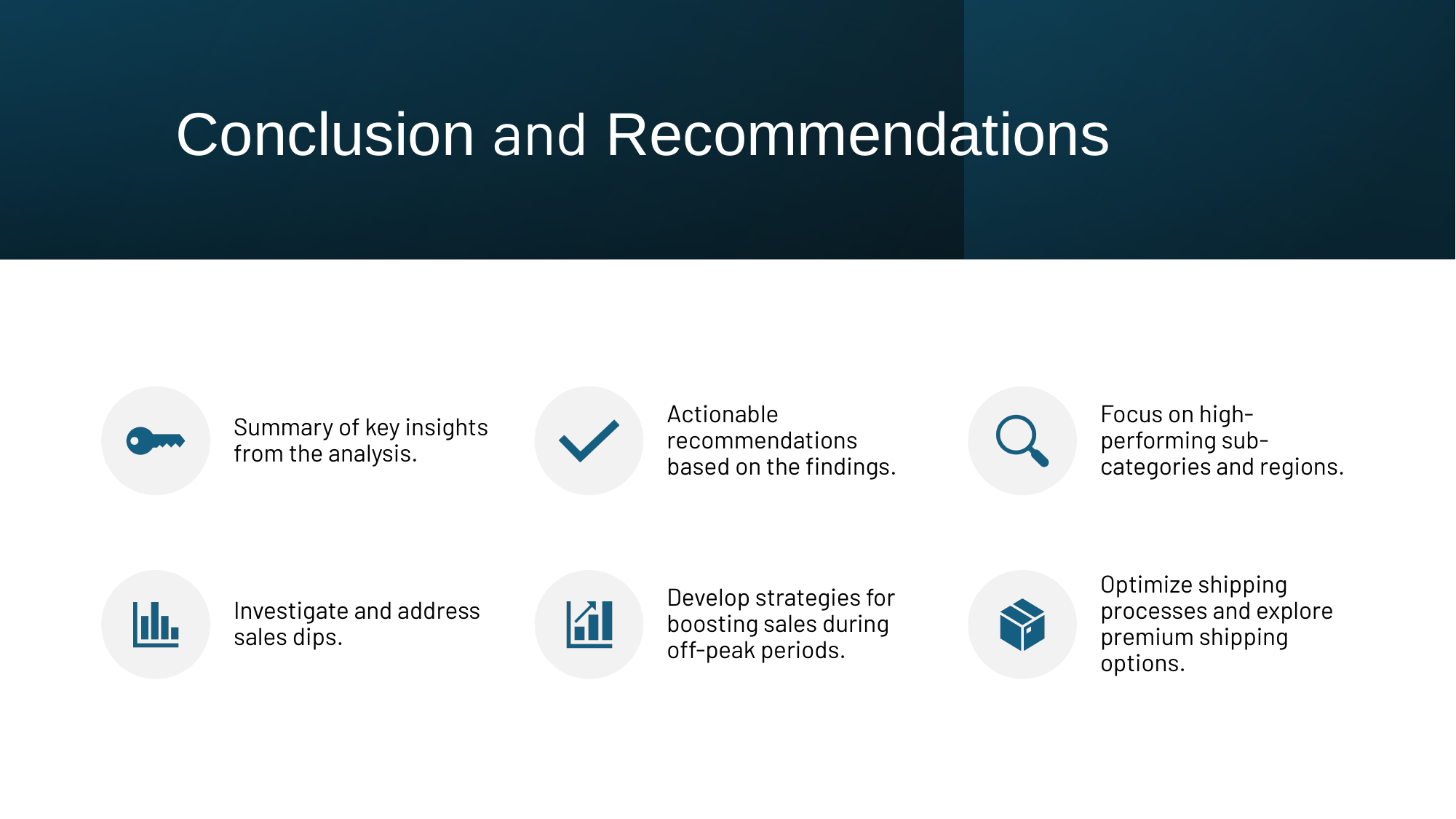

# Conclusion and Recommendations
Summary of key insights from the analysis.
Actionable recommendations based on the findings.
Focus on high-performing sub-categories and regions.
Investigate and address sales dips.
Develop strategies for boosting sales during off-peak periods.
Optimize shipping processes and explore premium shipping options.